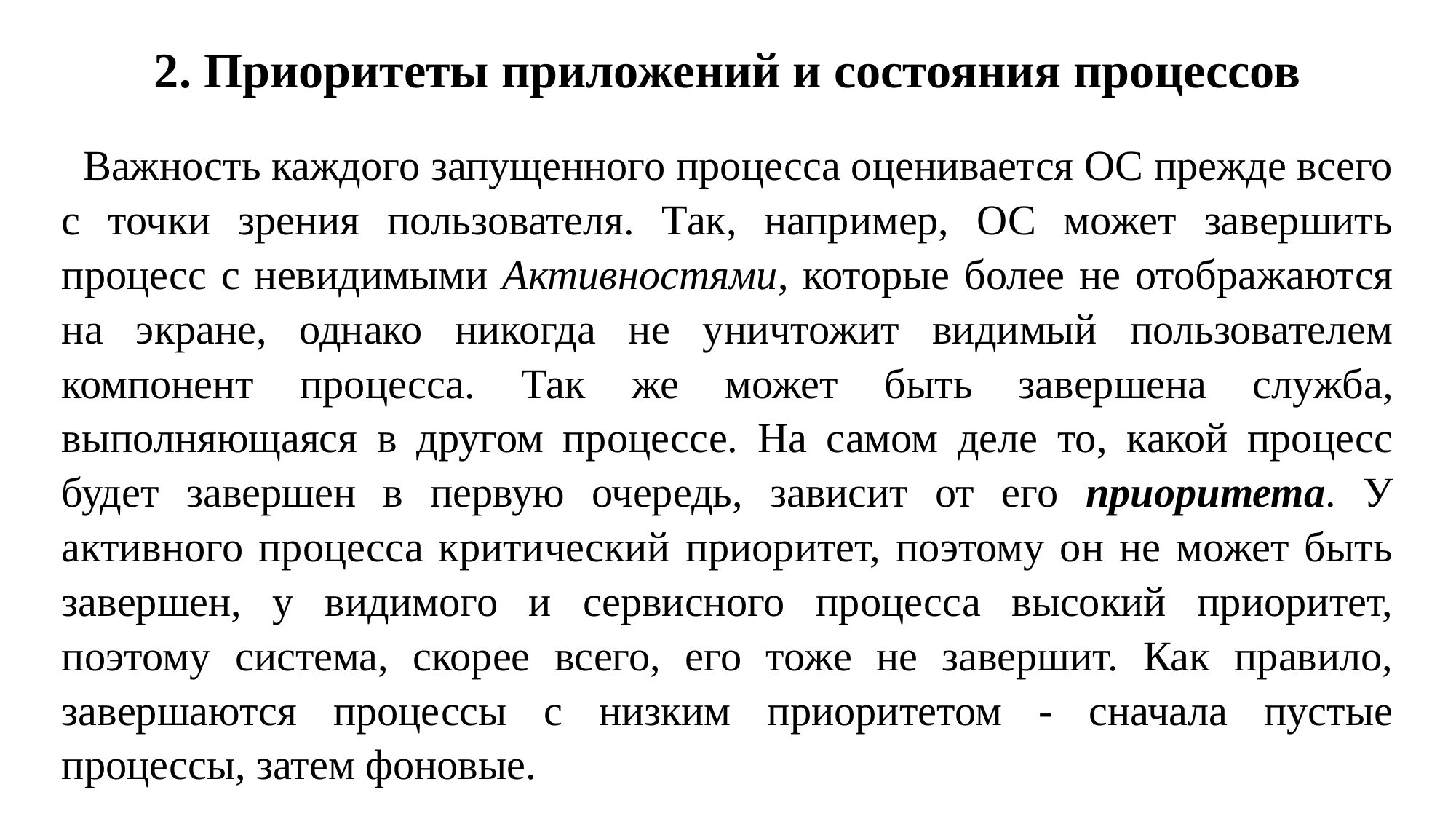

# 2. Приоритеты приложений и состояния процессов
Важность каждого запущенного процесса оценивается ОС прежде всего с точки зрения пользователя. Так, например, ОС может завершить процесс с невидимыми Активностями, которые более не отображаются на экране, однако никогда не уничтожит видимый пользователем компонент процесса. Так же может быть завершена служба, выполняющаяся в другом процессе. На самом деле то, какой процесс будет завершен в первую очередь, зависит от его приоритета. У активного процесса критический приоритет, поэтому он не может быть завершен, у видимого и сервисного процесса высокий приоритет, поэтому система, скорее всего, его тоже не завершит. Как правило, завершаются процессы с низким приоритетом - сначала пустые процессы, затем фоновые.